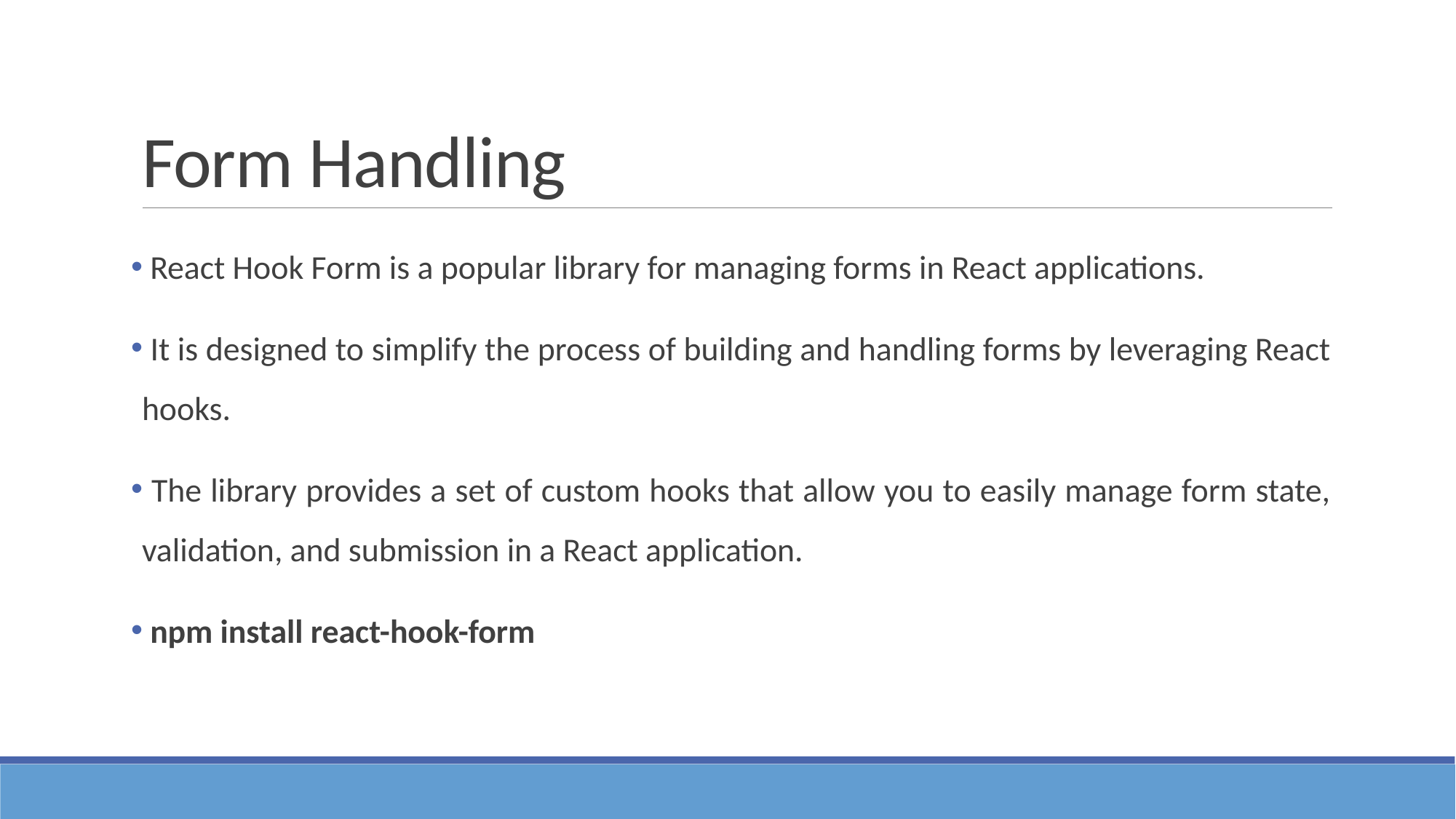

# Form Handling
 React Hook Form is a popular library for managing forms in React applications.
 It is designed to simplify the process of building and handling forms by leveraging React hooks.
 The library provides a set of custom hooks that allow you to easily manage form state, validation, and submission in a React application.
 npm install react-hook-form